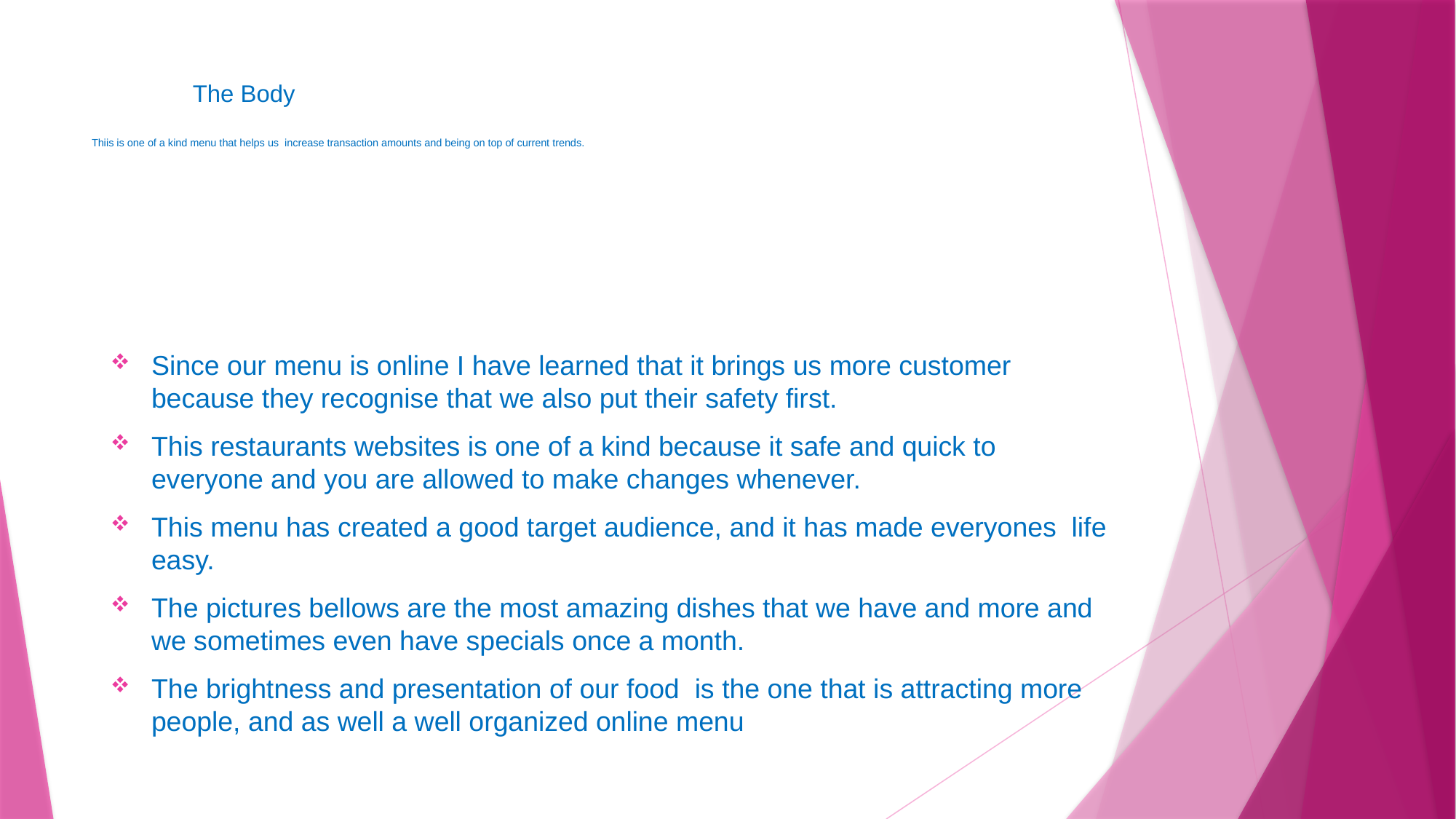

# The Body Thiis is one of a kind menu that helps us  increase transaction amounts and being on top of current trends.

Since our menu is online I have learned that it brings us more customer because they recognise that we also put their safety first.
This restaurants websites is one of a kind because it safe and quick to everyone and you are allowed to make changes whenever.
This menu has created a good target audience, and it has made everyones  life easy.
The pictures bellows are the most amazing dishes that we have and more and we sometimes even have specials once a month.
The brightness and presentation of our food  is the one that is attracting more people, and as well a well organized online menu